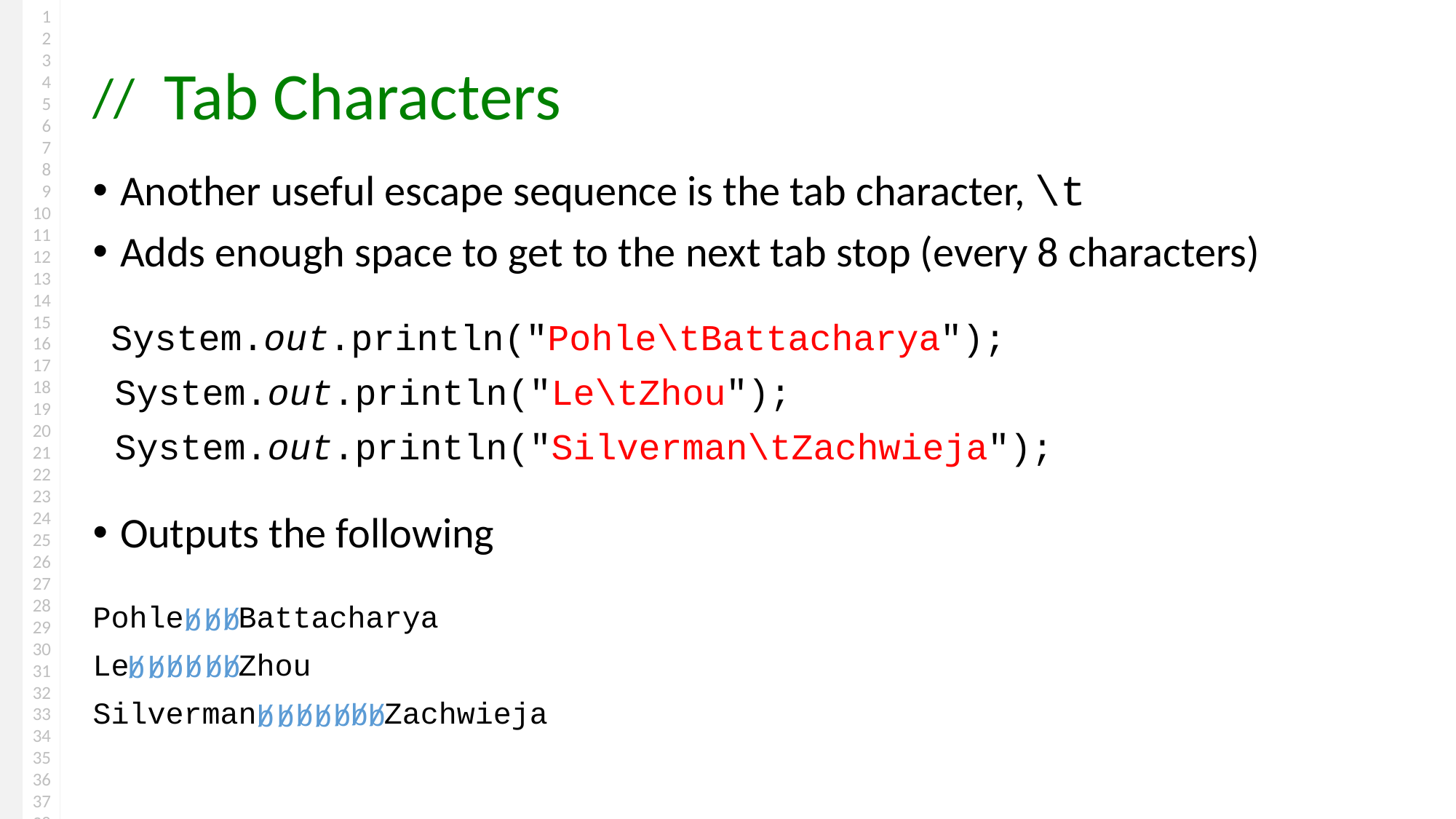

# Tab Characters
Another useful escape sequence is the tab character, \t
Adds enough space to get to the next tab stop (every 8 characters)

 System.out.println("Pohle\tBattacharya");
 System.out.println("Le\tZhou");
 System.out.println("Silverman\tZachwieja");

Outputs the following

Pohle   Battacharya
Le      Zhou
Silverman       Zachwieja

b
/
b
/
b
/
b
/
b
/
b
/
b
/
b
/
b
/
b
/
b
/
b
/
b
/
b
/
b
/
b
/